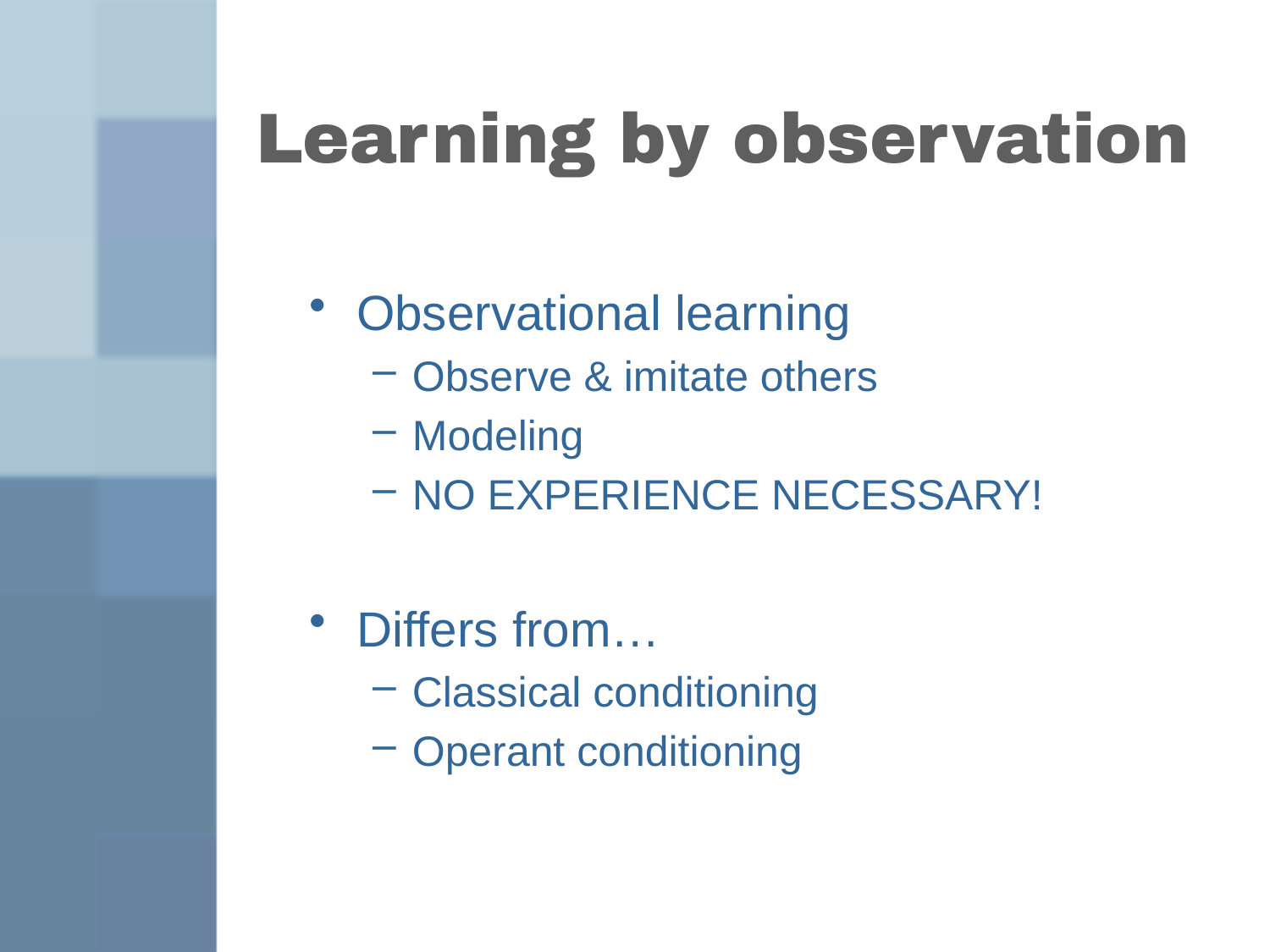

# Learning by observation
Observational learning
Observe & imitate others
Modeling
NO EXPERIENCE NECESSARY!

Differs from…
Classical conditioning
Operant conditioning